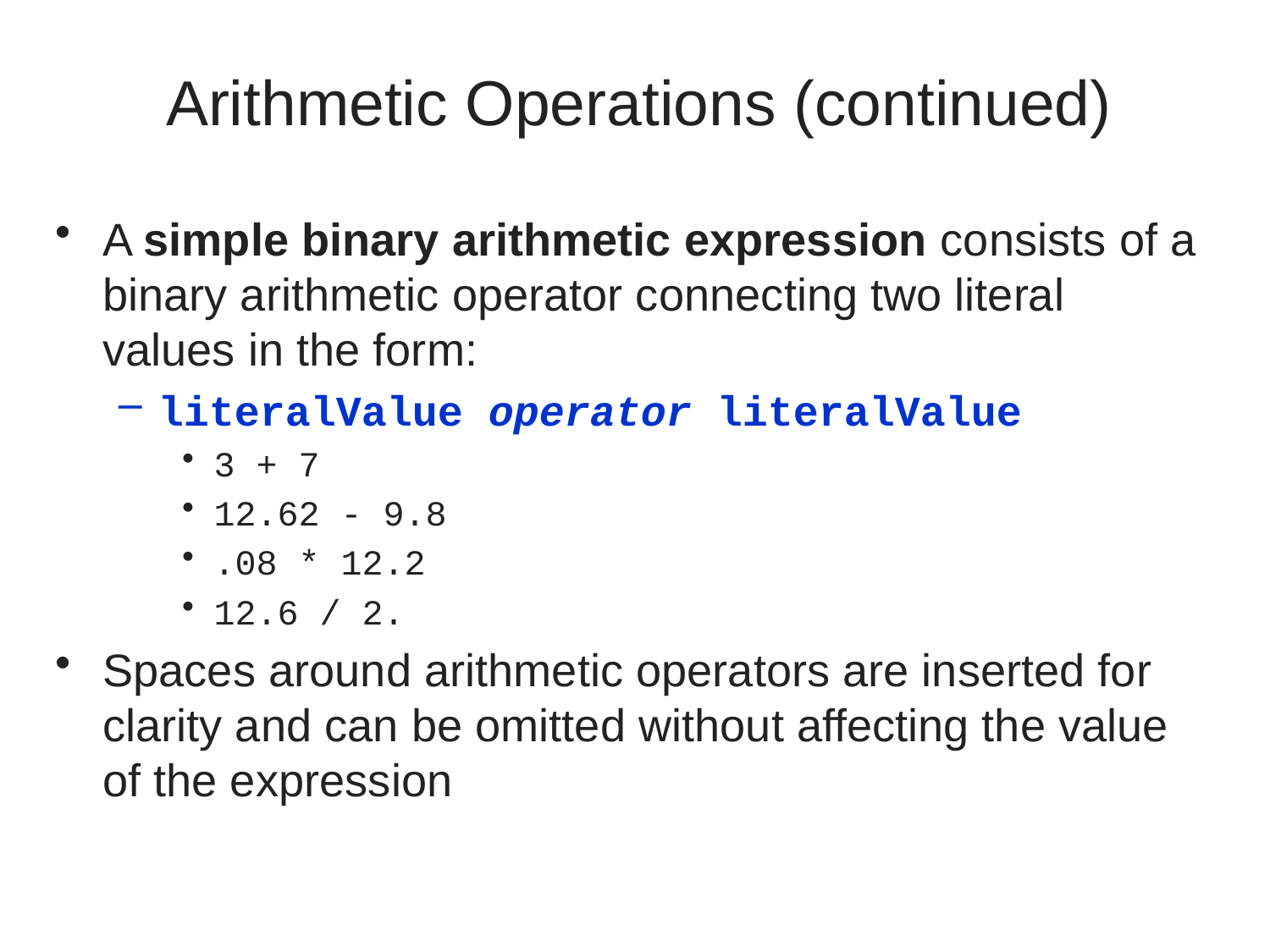

# Arithmetic Operations (continued)
A simple binary arithmetic expression consists of a binary arithmetic operator connecting two literal values in the form:
literalValue operator literalValue
3 + 7
12.62 - 9.8
.08 * 12.2
12.6 / 2.
Spaces around arithmetic operators are inserted for clarity and can be omitted without affecting the value of the expression
A First Book of ANSI C, Fourth Edition
45